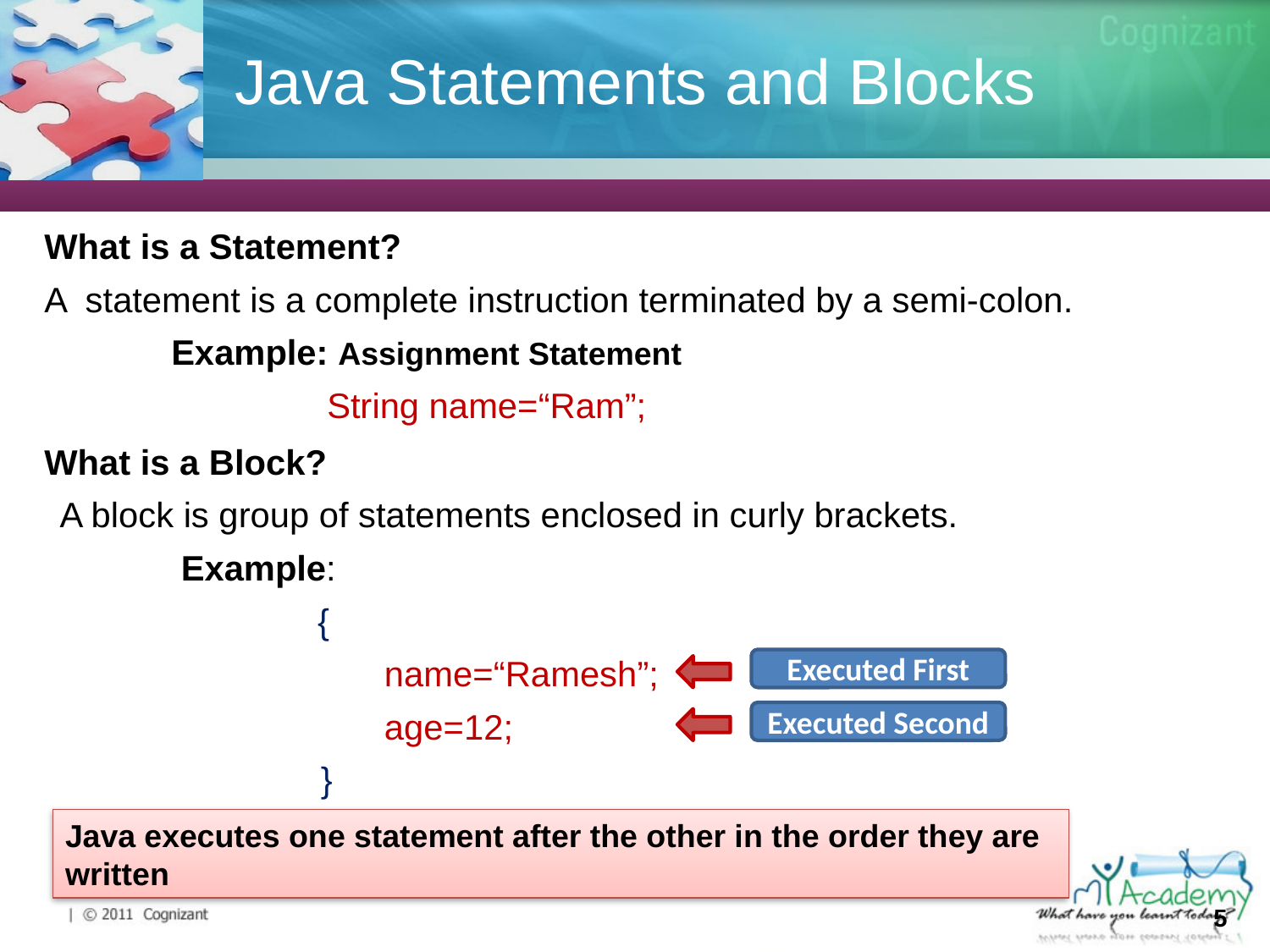

# Java Statements and Blocks
What is a Statement?
A  statement is a complete instruction terminated by a semi-colon.
Example: Assignment Statement
                String name=“Ram”;

What is a Block?
A block is group of statements enclosed in curly brackets.
 Example:
  {
name=“Ramesh”;
age=12;
}

Executed First

Executed Second

Java executes one statement after the other in the order they are written
5